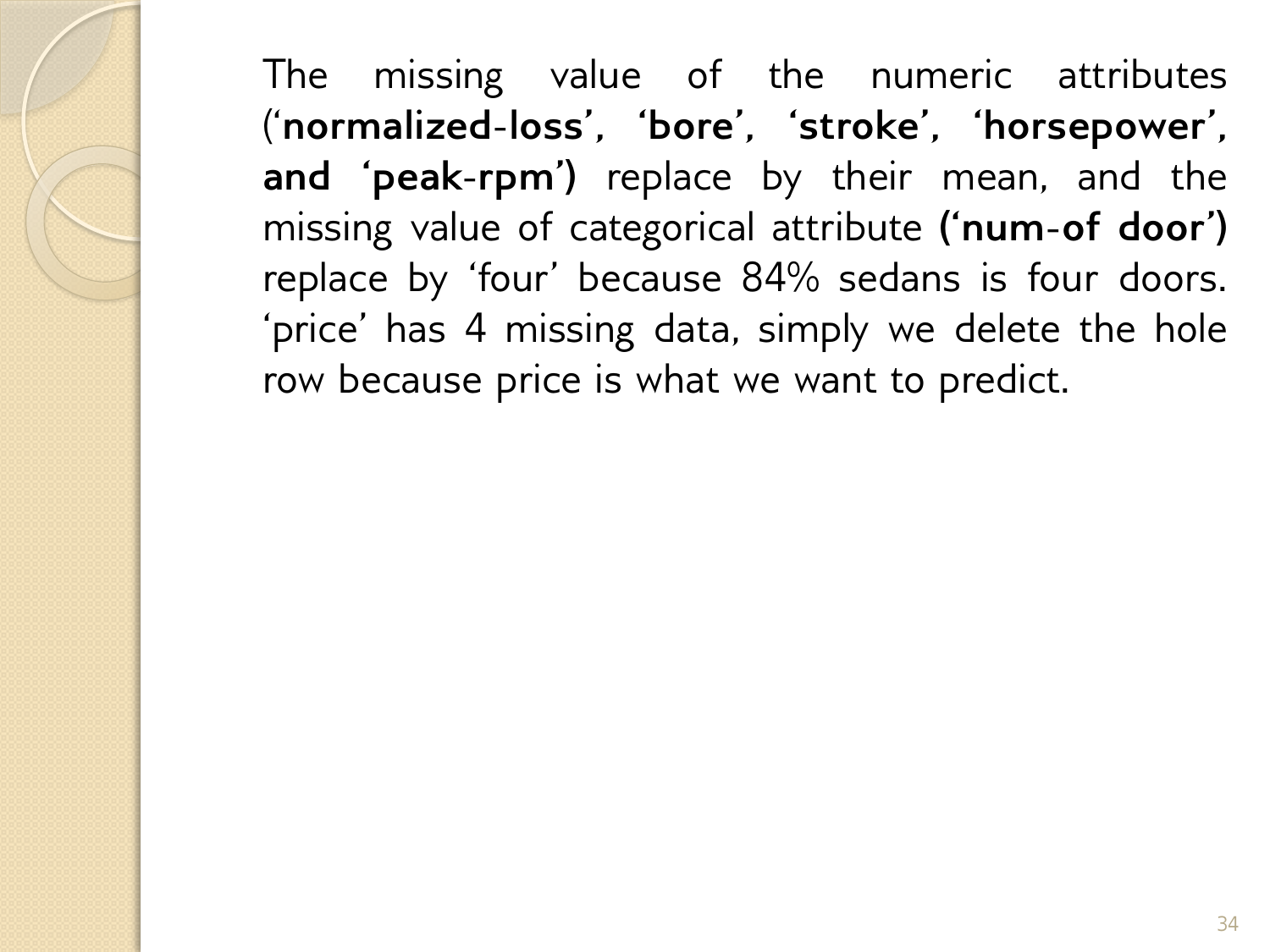

The missing value of the numeric attributes (‘normalized-loss’, ‘bore’, ‘stroke’, ‘horsepower’, and ‘peak-rpm’) replace by their mean, and the missing value of categorical attribute (‘num-of door’) replace by ‘four’ because 84% sedans is four doors. ‘price’ has 4 missing data, simply we delete the hole row because price is what we want to predict.
34